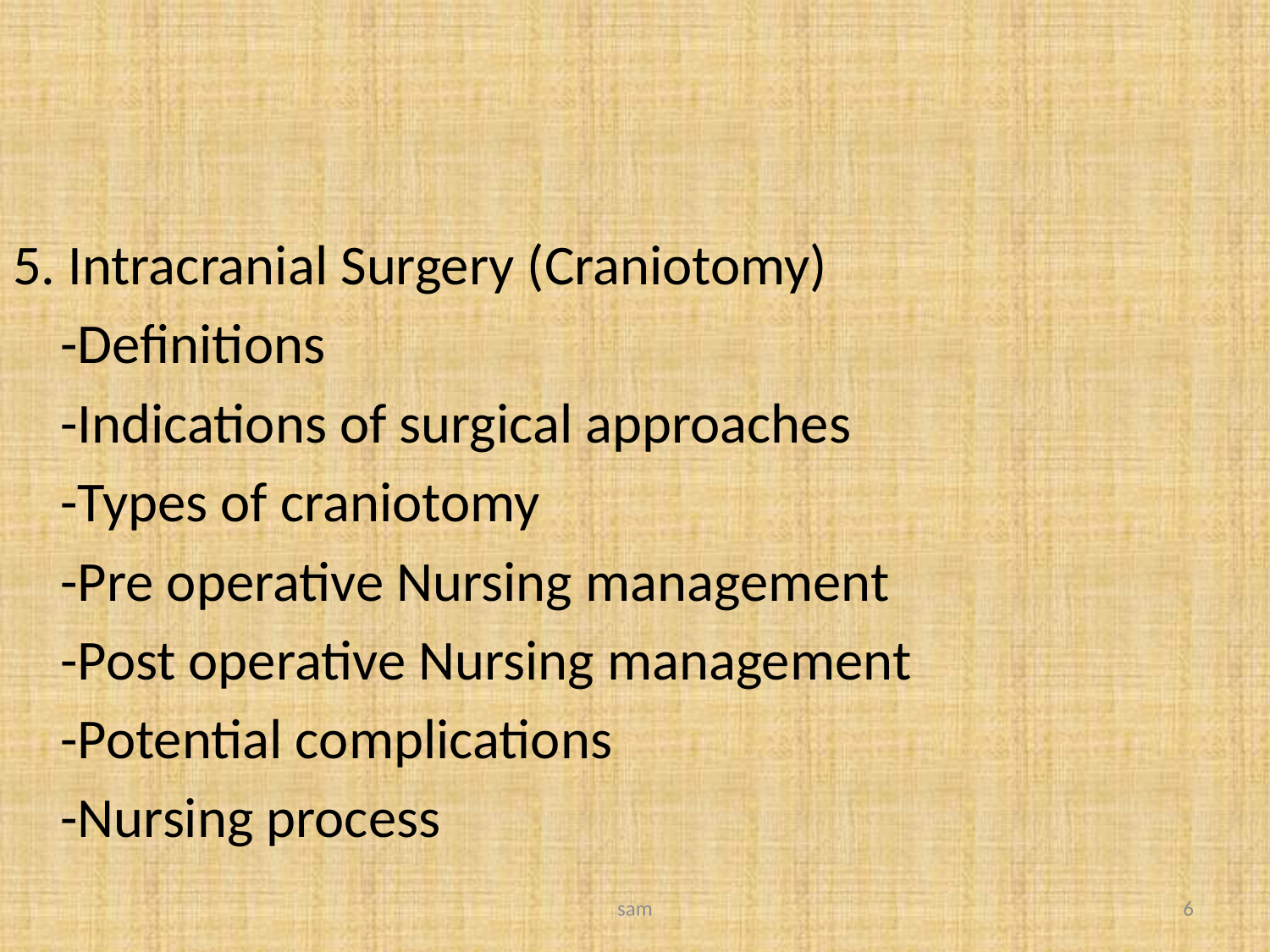

#
5. Intracranial Surgery (Craniotomy)
	-Definitions
	-Indications of surgical approaches
	-Types of craniotomy
	-Pre operative Nursing management
	-Post operative Nursing management
	-Potential complications
	-Nursing process
sam
6